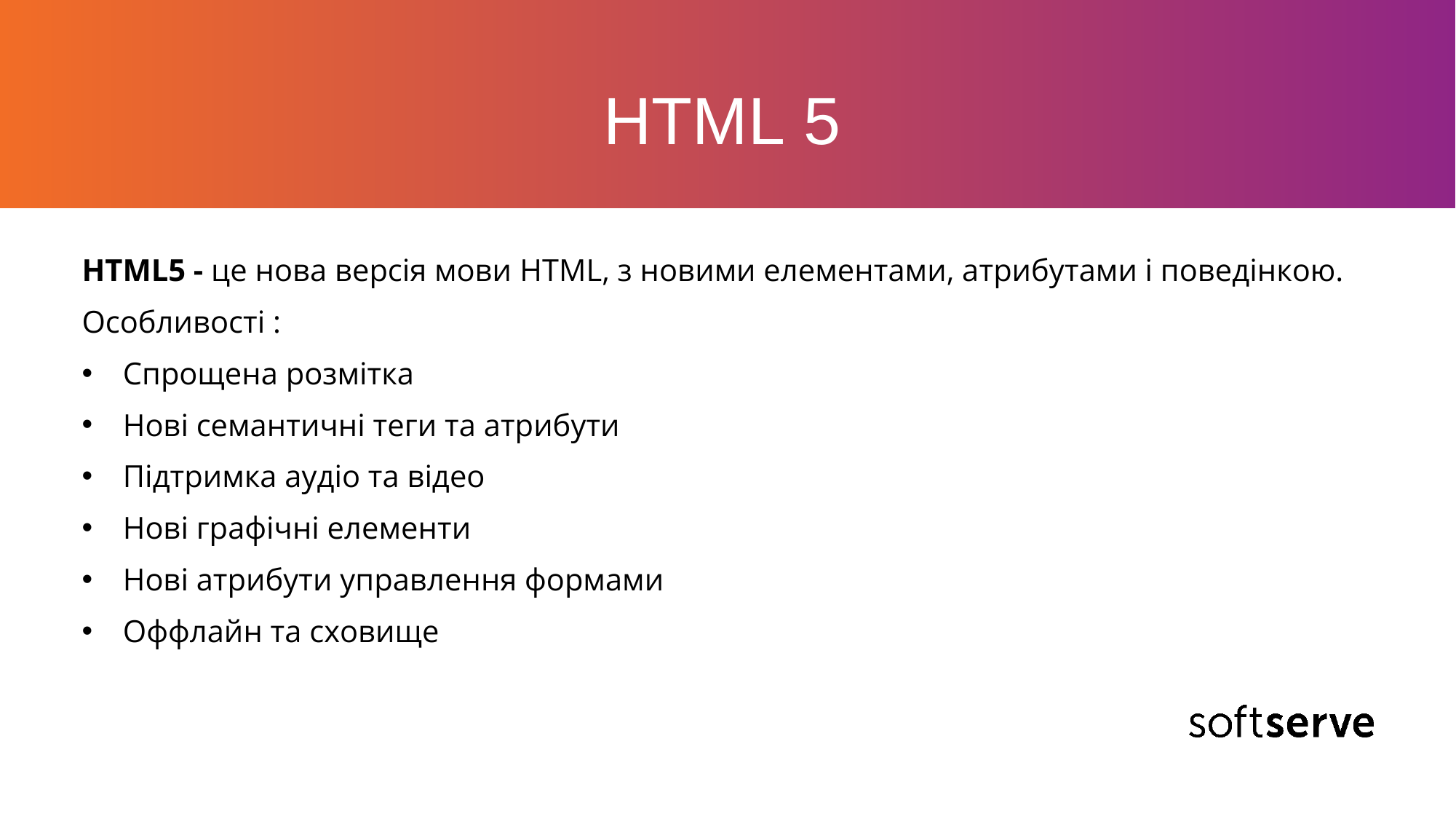

# HTML 5
HTML5 - це нова версія мови HTML, з новими елементами, атрибутами і поведінкою.
Особливості :
Спрощена розмітка
Нові семантичні теги та атрибути
Підтримка аудіо та відео
Нові графічні елементи
Нові атрибути управлення формами
Оффлайн та сховище